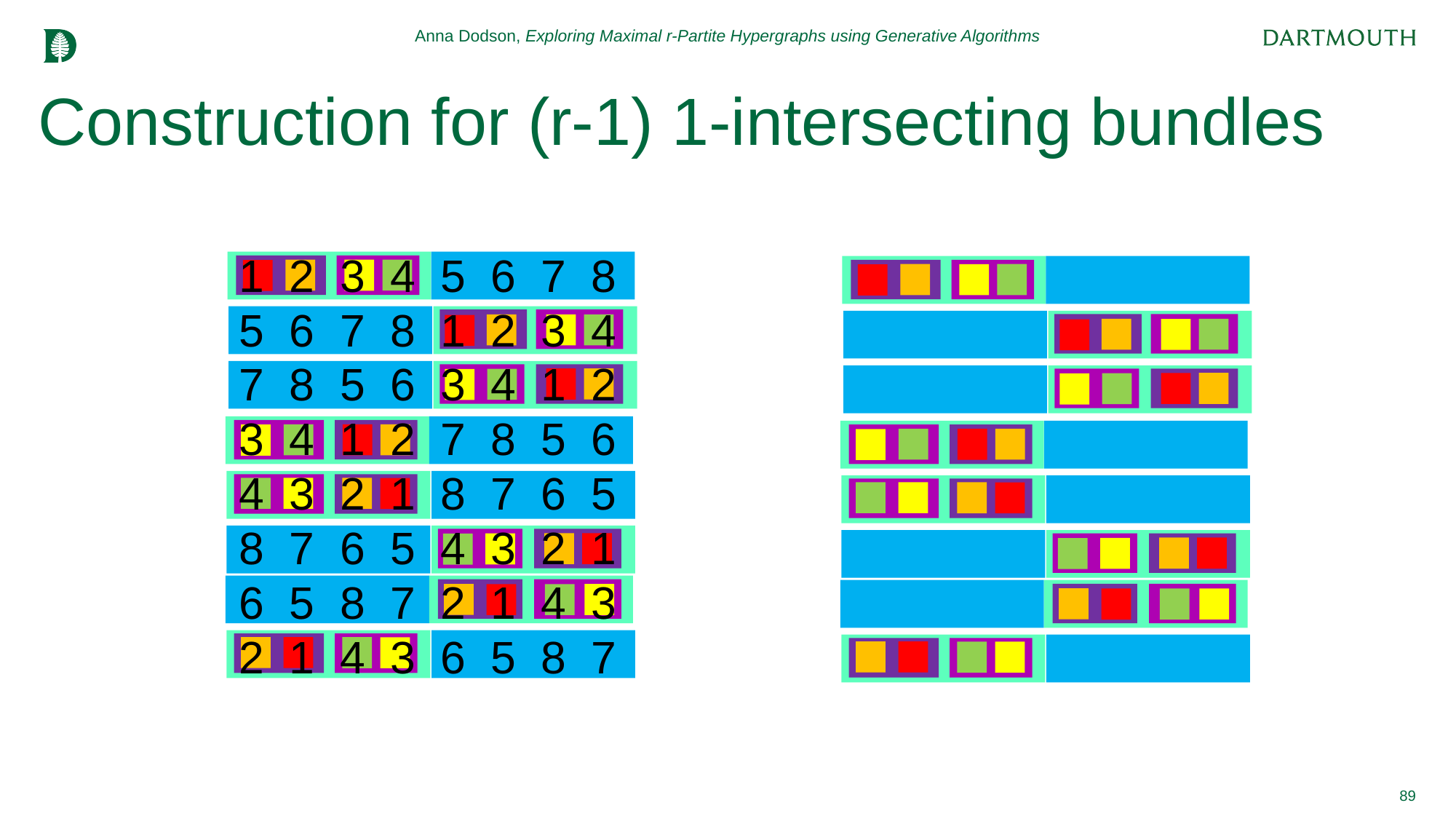

Anna Dodson, Exploring Maximal r-Partite Hypergraphs using Generative Algorithms
# Construction for (r-1) 1-intersecting bundles
1  2  3  4  5  6  7  8
5  6  7  8  1  2  3  4
7  8  5  6  3  4  1  2
3  4  1  2  7  8  5  6
4  3  2  1  8  7  6  5
8  7  6  5  4  3  2  1
6  5  8  7  2  1  4  3
2  1  4  3  6  5  8  7

89